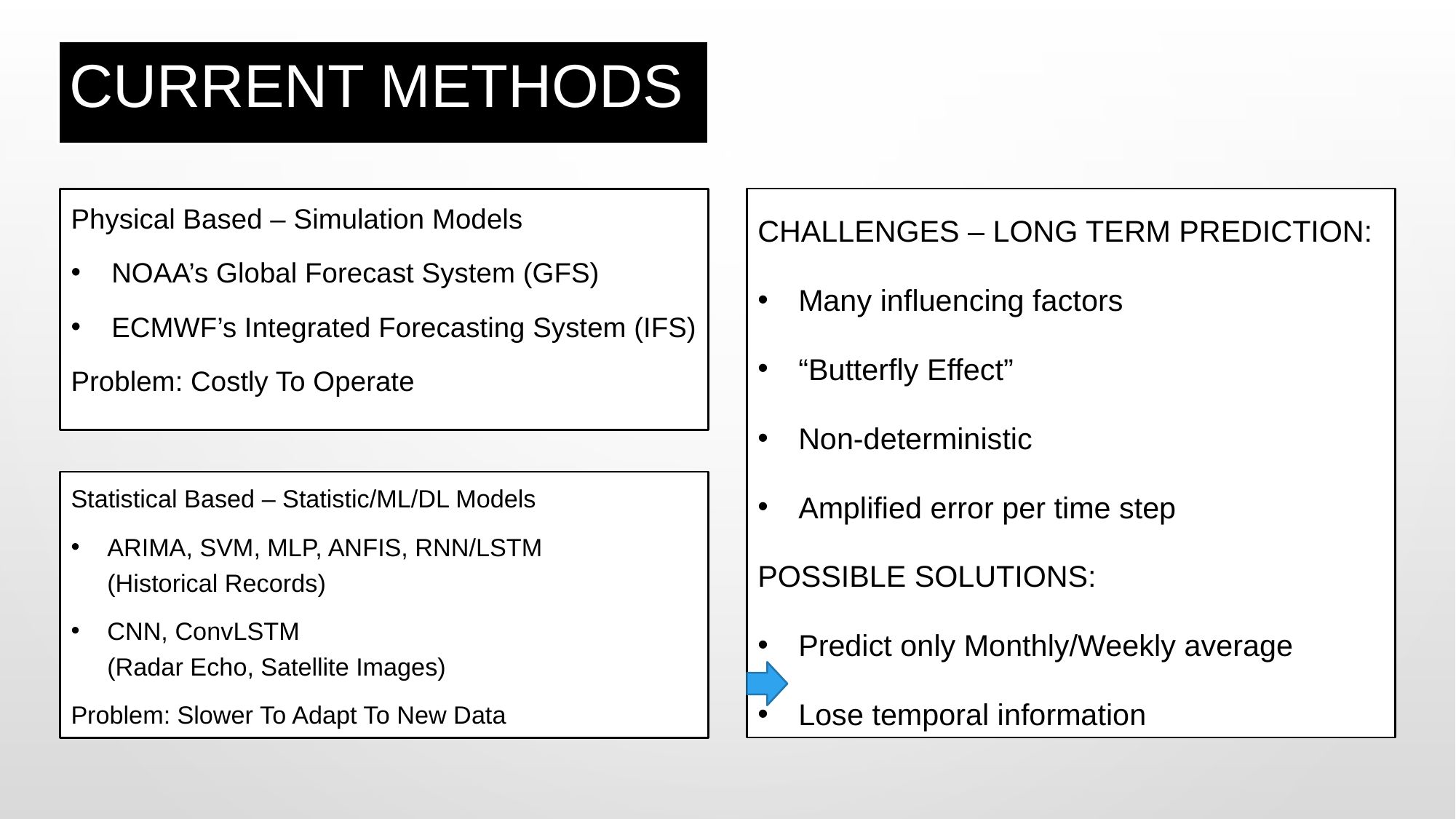

CURRENT METHODS
Physical Based – Simulation Models
NOAA’s Global Forecast System (GFS)
ECMWF’s Integrated Forecasting System (IFS)
Problem: Costly To Operate
CHALLENGES – LONG TERM PREDICTION:
Many influencing factors
“Butterfly Effect”
Non-deterministic
Amplified error per time step
POSSIBLE SOLUTIONS:
Predict only Monthly/Weekly average
Lose temporal information

Statistical Based – Statistic/ML/DL Models
ARIMA, SVM, MLP, ANFIS, RNN/LSTM
(Historical Records)
CNN, ConvLSTM
(Radar Echo, Satellite Images)
Problem: Slower To Adapt To New Data